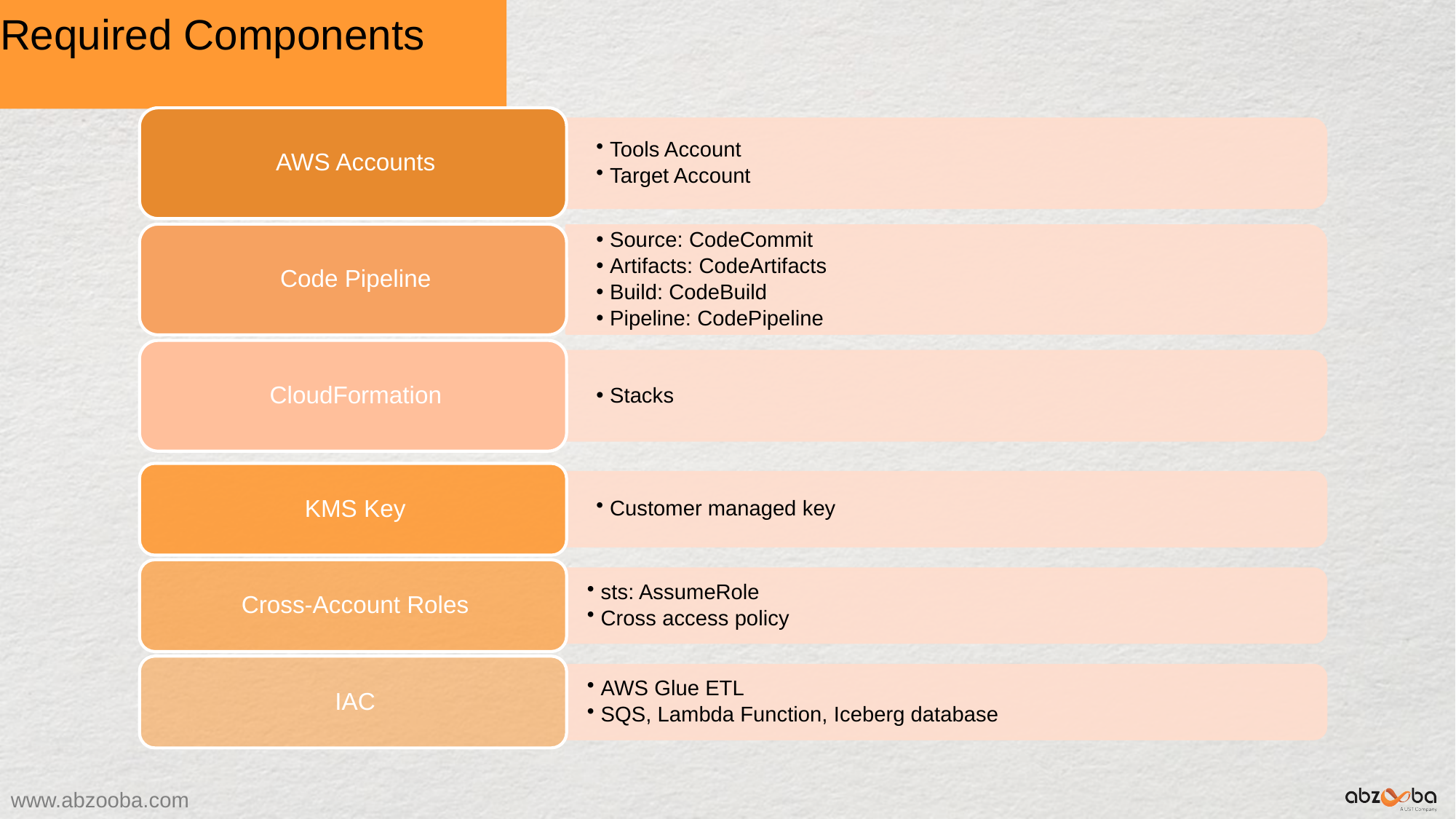

# Required Components
Tools Account
Target Account
AWS Accounts
Source: CodeCommit
Artifacts: CodeArtifacts
Build: CodeBuild
Pipeline: CodePipeline
Code Pipeline
Stacks
CloudFormation
Customer managed key
KMS Key
sts: AssumeRole
Cross access policy
Cross-Account Roles
AWS Glue ETL
SQS, Lambda Function, Iceberg database
IAC